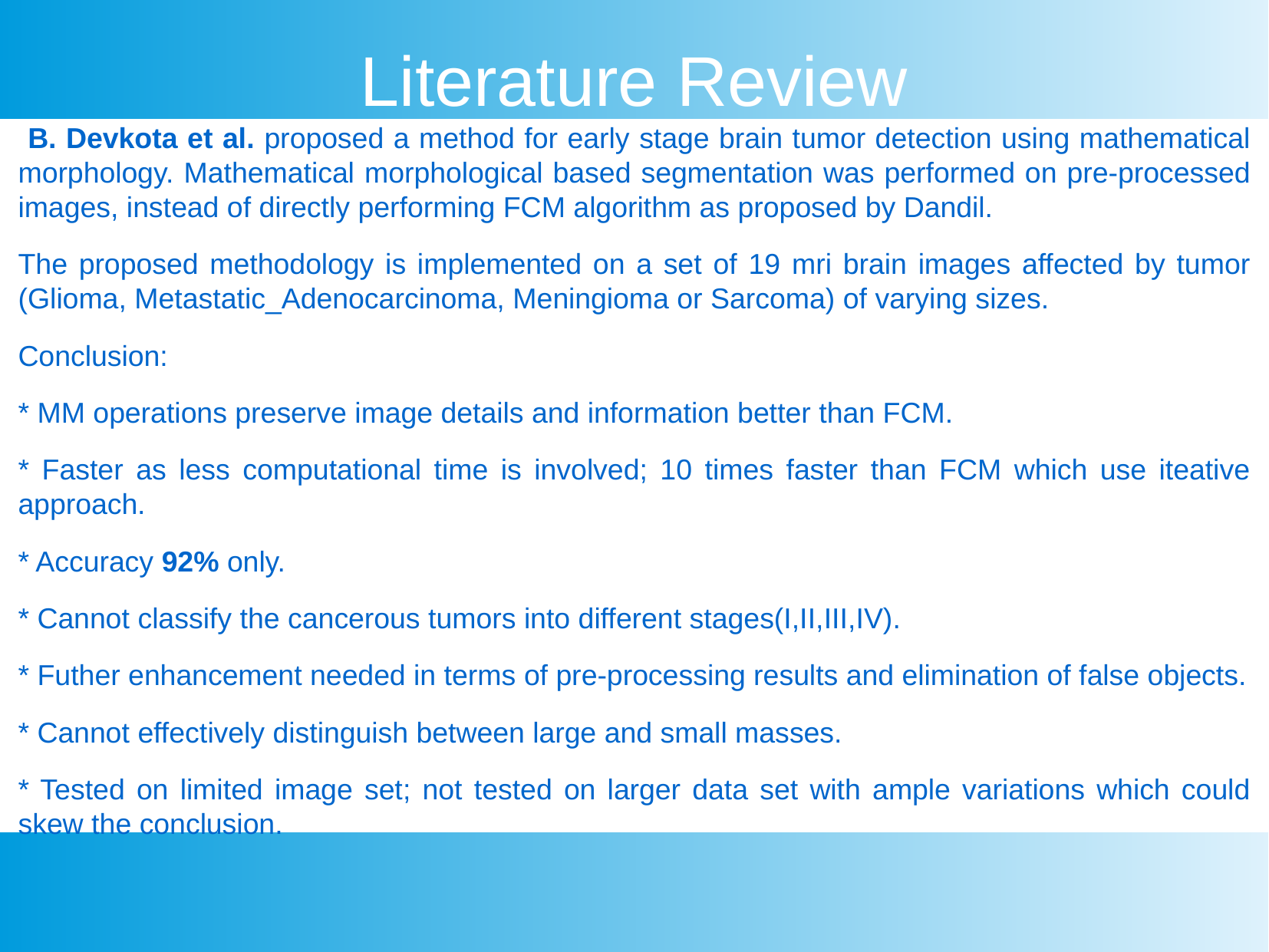

Literature Review
 B. Devkota et al. proposed a method for early stage brain tumor detection using mathematical morphology. Mathematical morphological based segmentation was performed on pre-processed images, instead of directly performing FCM algorithm as proposed by Dandil.
The proposed methodology is implemented on a set of 19 mri brain images affected by tumor (Glioma, Metastatic_Adenocarcinoma, Meningioma or Sarcoma) of varying sizes.
Conclusion:
* MM operations preserve image details and information better than FCM.
* Faster as less computational time is involved; 10 times faster than FCM which use iteative approach.
* Accuracy 92% only.
* Cannot classify the cancerous tumors into different stages(I,II,III,IV).
* Futher enhancement needed in terms of pre-processing results and elimination of false objects.
* Cannot effectively distinguish between large and small masses.
* Tested on limited image set; not tested on larger data set with ample variations which could skew the conclusion.